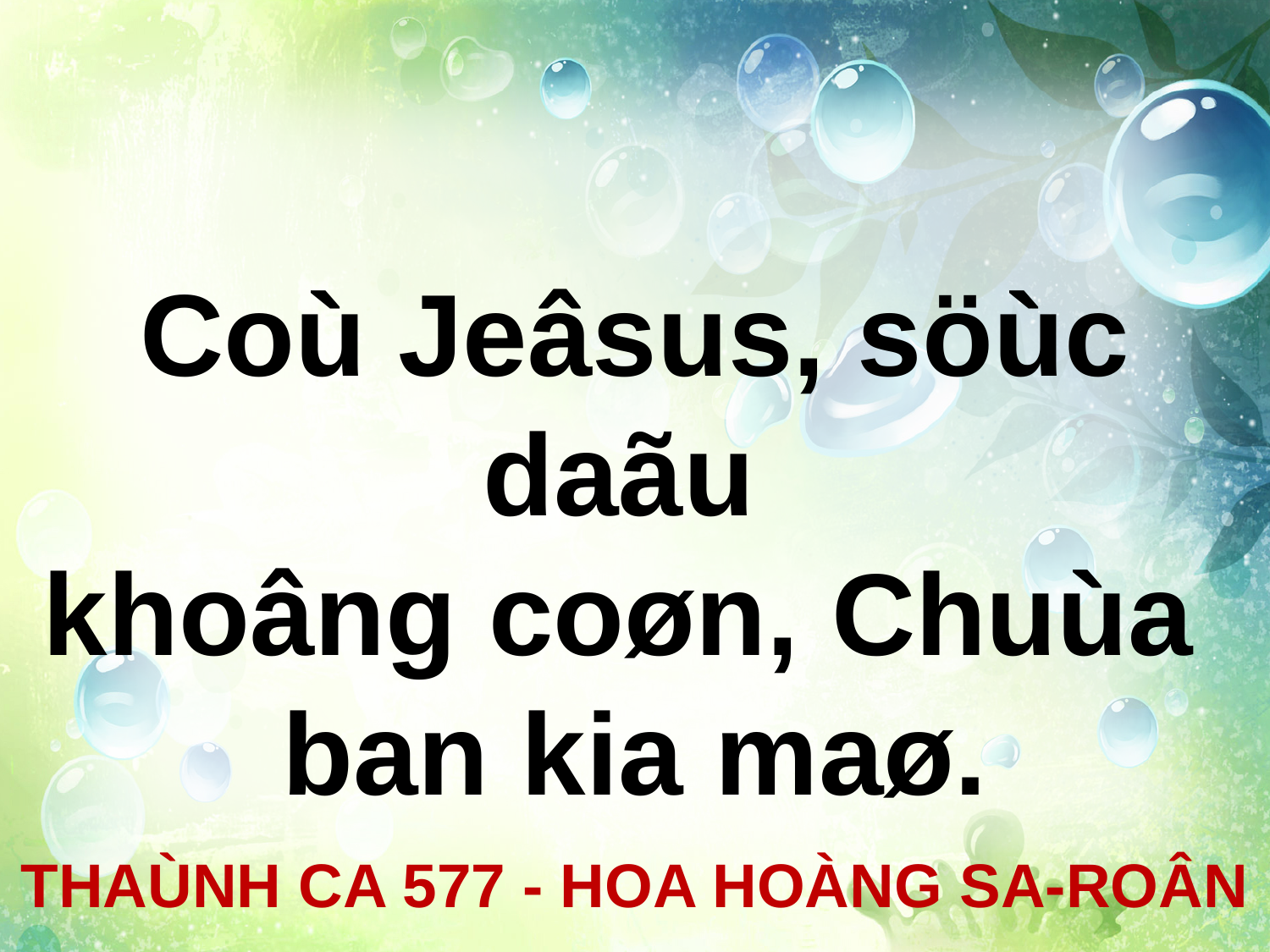

Coù Jeâsus, söùc daãu
khoâng coøn, Chuùa
ban kia maø.
THAÙNH CA 577 - HOA HOÀNG SA-ROÂN